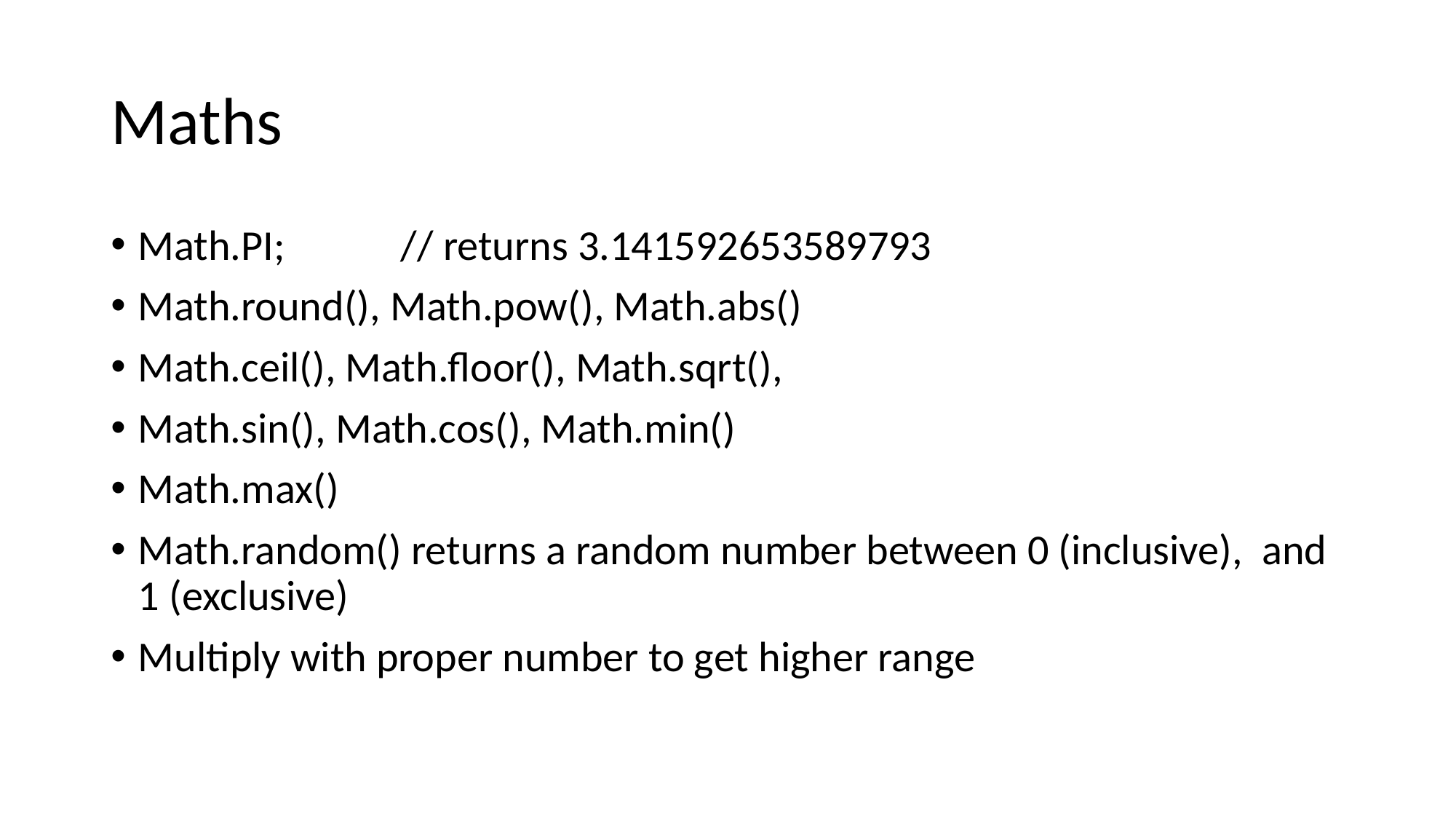

# Maths
Math.PI;            // returns 3.141592653589793
Math.round(), Math.pow(), Math.abs()
Math.ceil(), Math.floor(), Math.sqrt(),
Math.sin(), Math.cos(), Math.min()
Math.max()
Math.random() returns a random number between 0 (inclusive),  and 1 (exclusive)
Multiply with proper number to get higher range